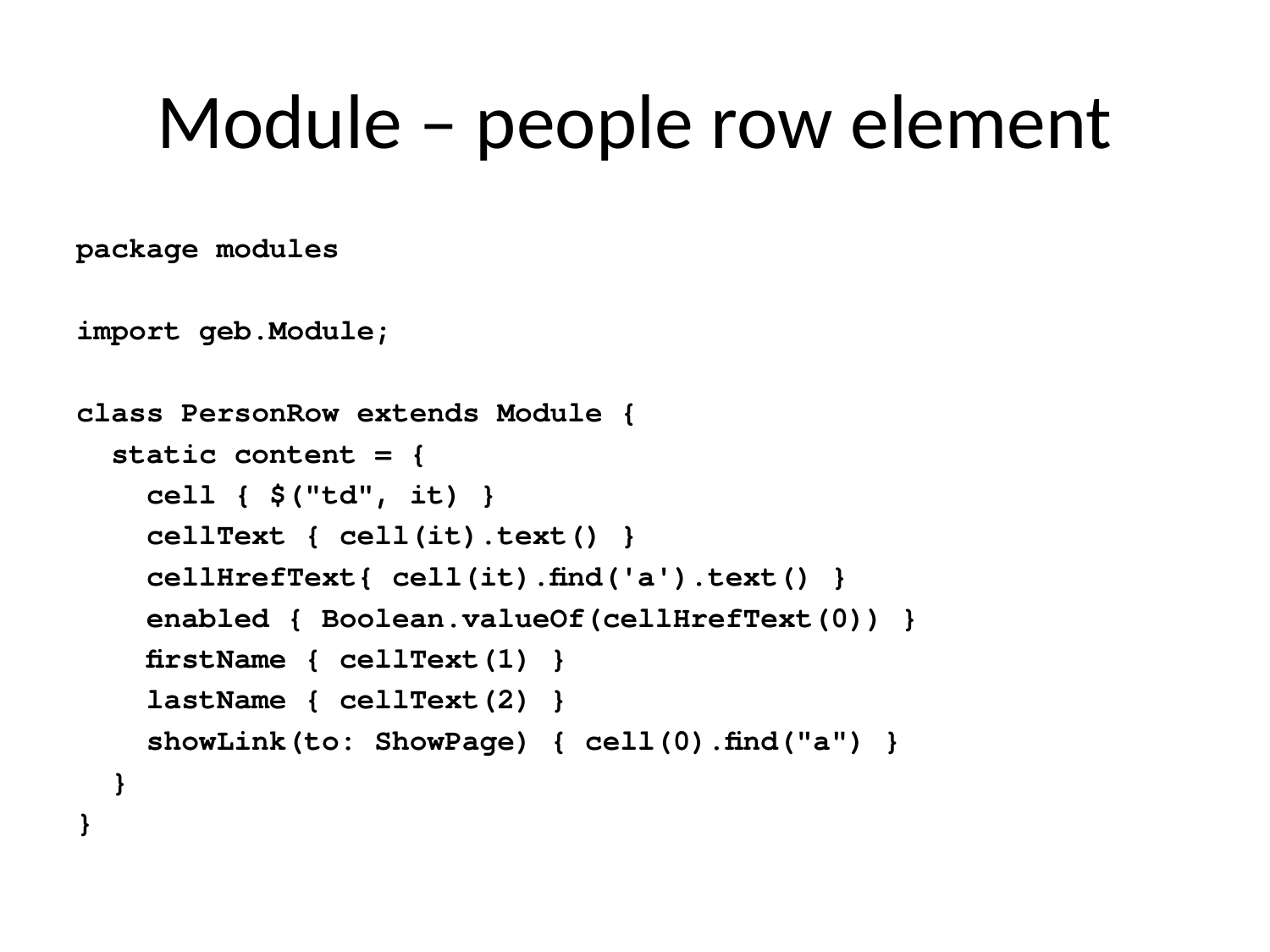

# Module – people row element
package modules

import geb.Module;

class PersonRow extends Module {
  static content = {
    cell { $("td", it) }
    cellText { cell(it).text() }
    cellHrefText{ cell(it).find('a').text() }
    enabled { Boolean.valueOf(cellHrefText(0)) }
    firstName { cellText(1) }
    lastName { cellText(2) }
    showLink(to: ShowPage) { cell(0).find("a") }
  }
}